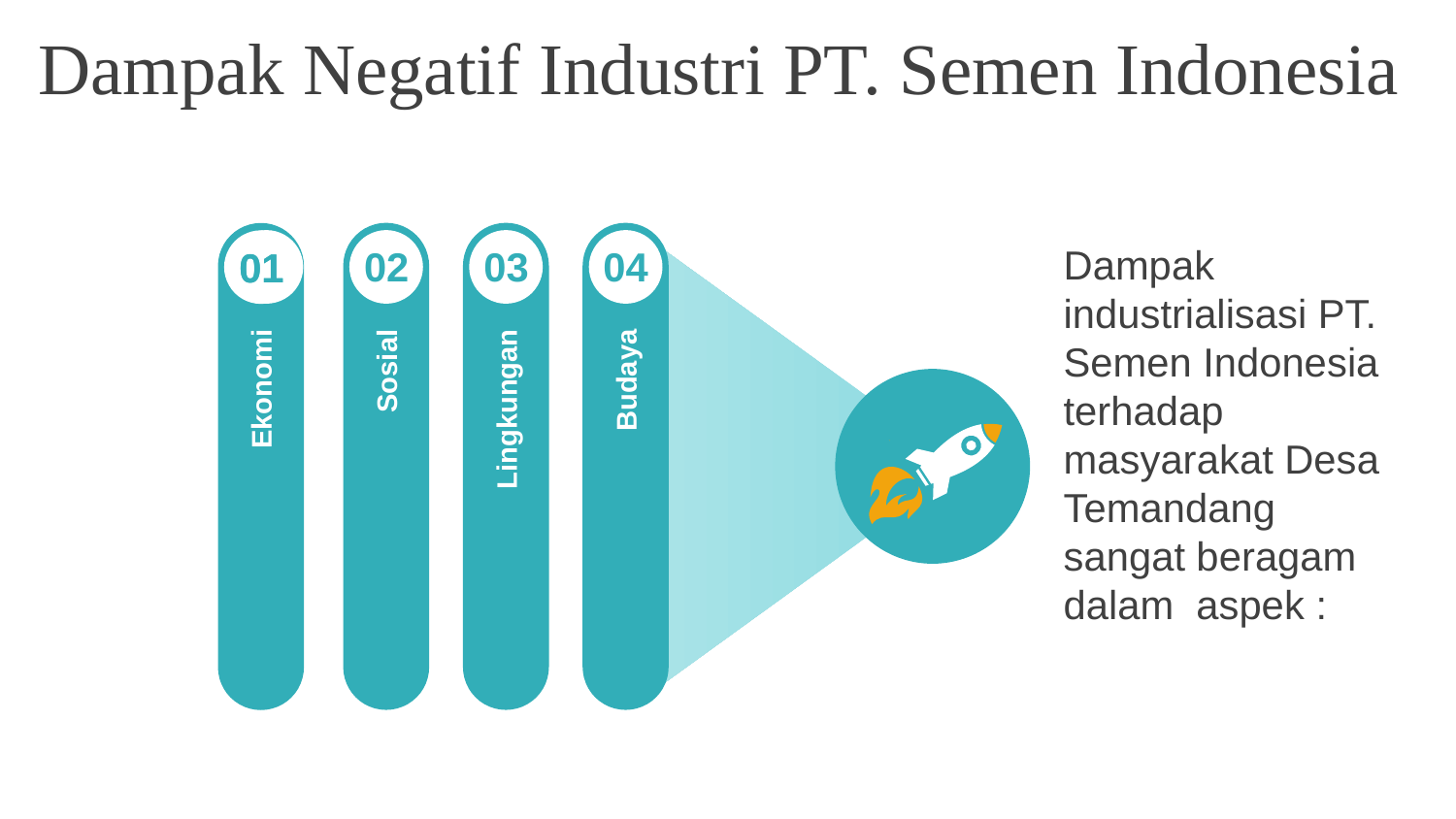

Dampak Negatif Industri PT. Semen Indonesia

Dampak industrialisasi PT. Semen Indonesia terhadap  masyarakat Desa Temandang sangat beragam dalam  aspek :

04
03
02
01
01

Sosial
Lingkungan
Budaya
Ekonomi